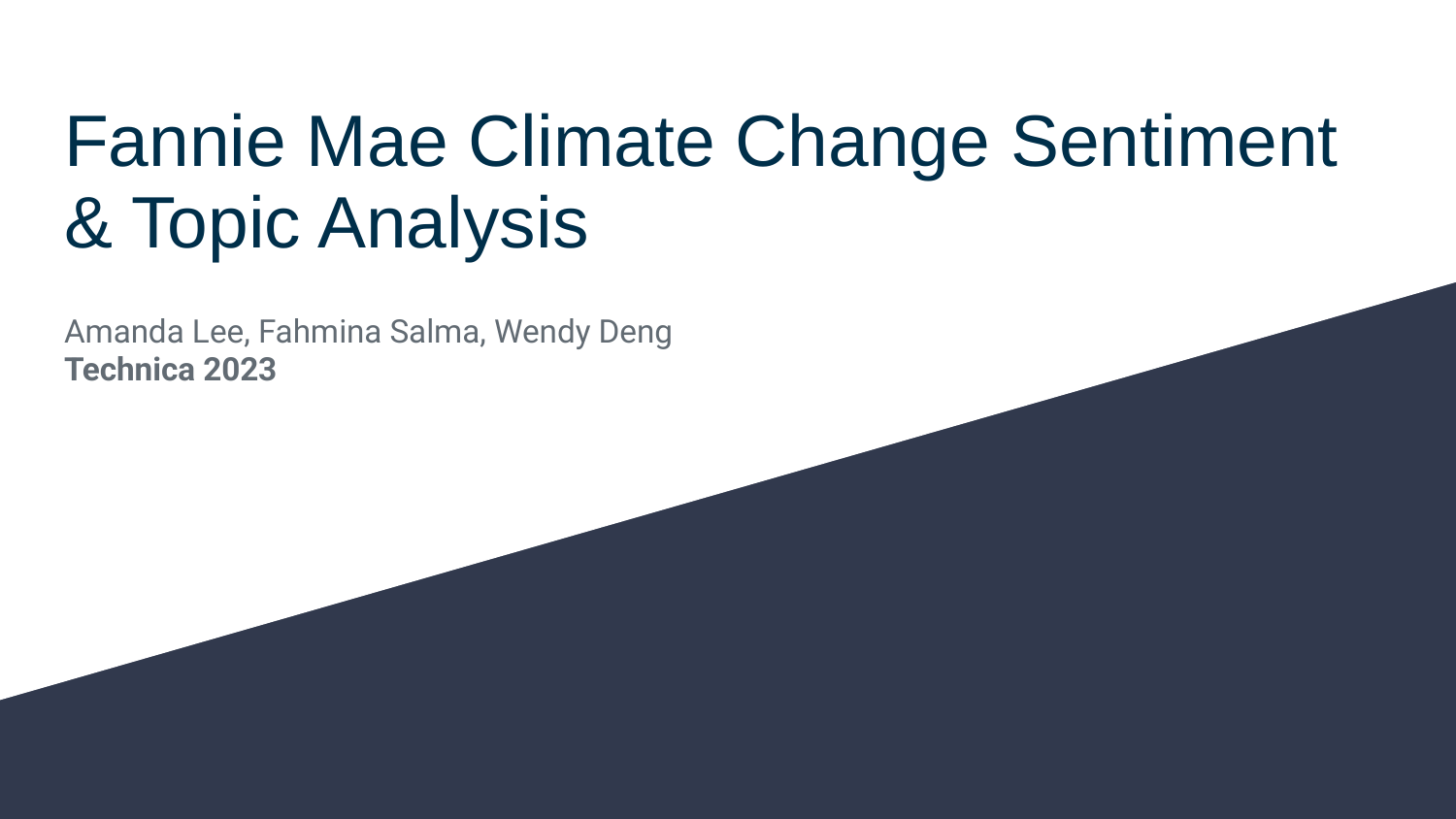

# Fannie Mae Climate Change Sentiment & Topic Analysis
Amanda Lee, Fahmina Salma, Wendy Deng
Technica 2023